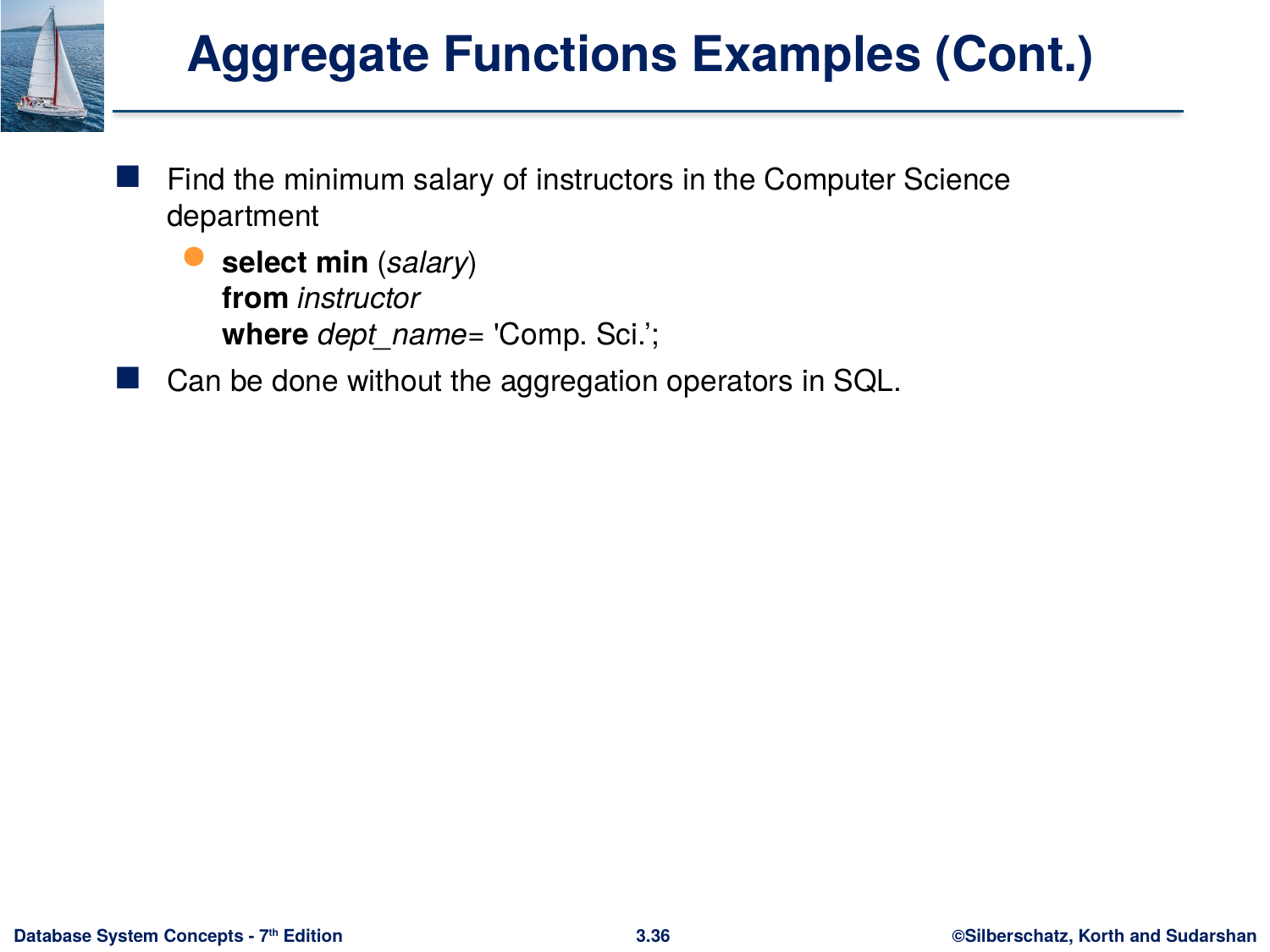

# Aggregate Functions Examples (Cont.)
Find the minimum salary of instructors in the Computer Science department
select min (salary)
from instructor
where dept_name= 'Comp. Sci.’;
Can be done without the aggregation operators in SQL.